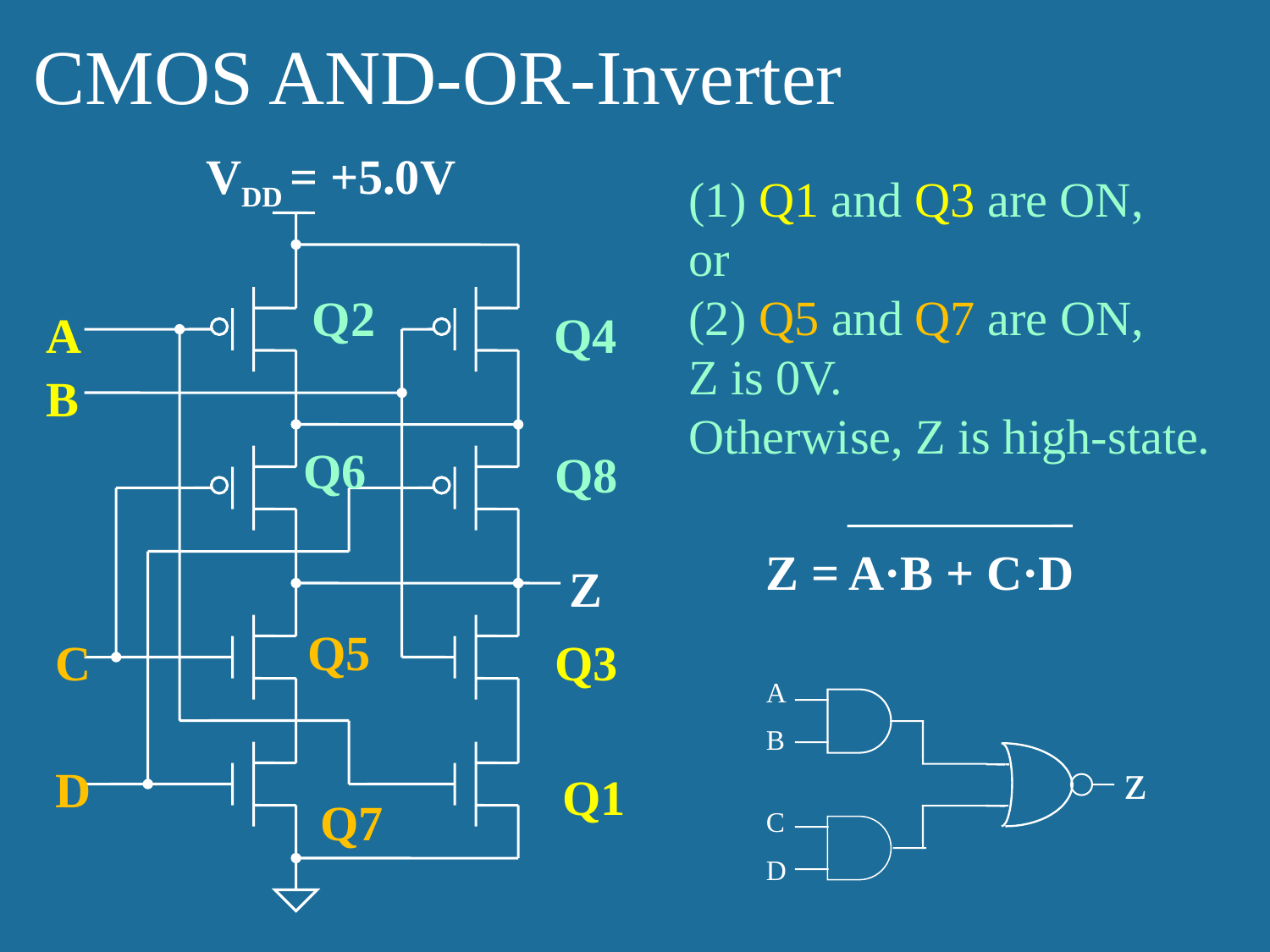

CMOS AND-OR-Inverter
VDD = +5.0V

A

B

Z

C

D

(1) Q1 and Q3 are ON,
or
(2) Q5 and Q7 are ON,
Z is 0V.
Otherwise, Z is high-state.
Q2
Q4
Q6
Q8

Z = A·B + C·D
Q5
Q3
A
B

C
D

z
Q1

Q7